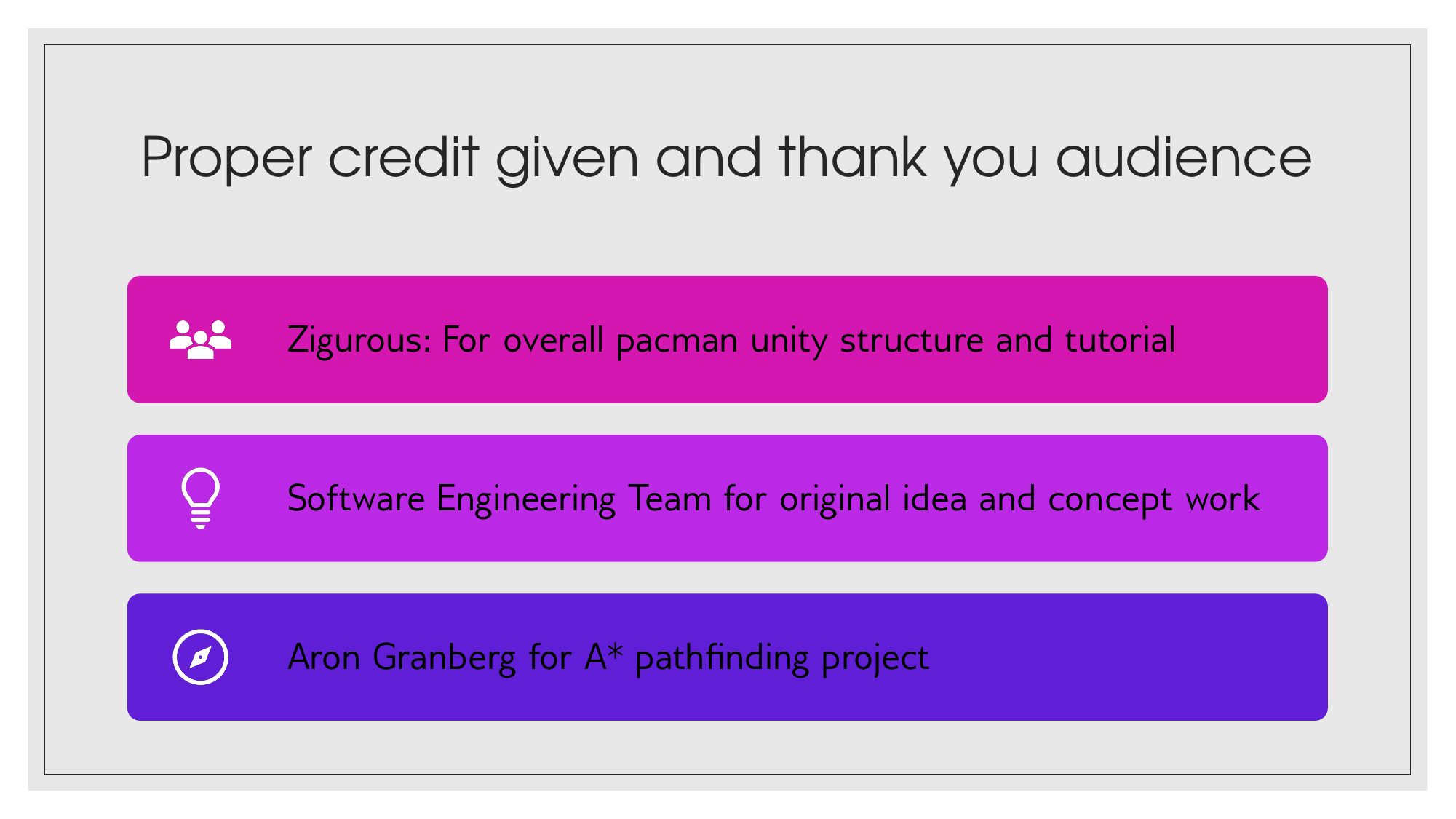

# Proper credit given and thank you audience
Zigurous: For overall pacman unity structure and tutorial
Software Engineering Team for original idea and concept work
Aron Granberg for A* pathfinding project